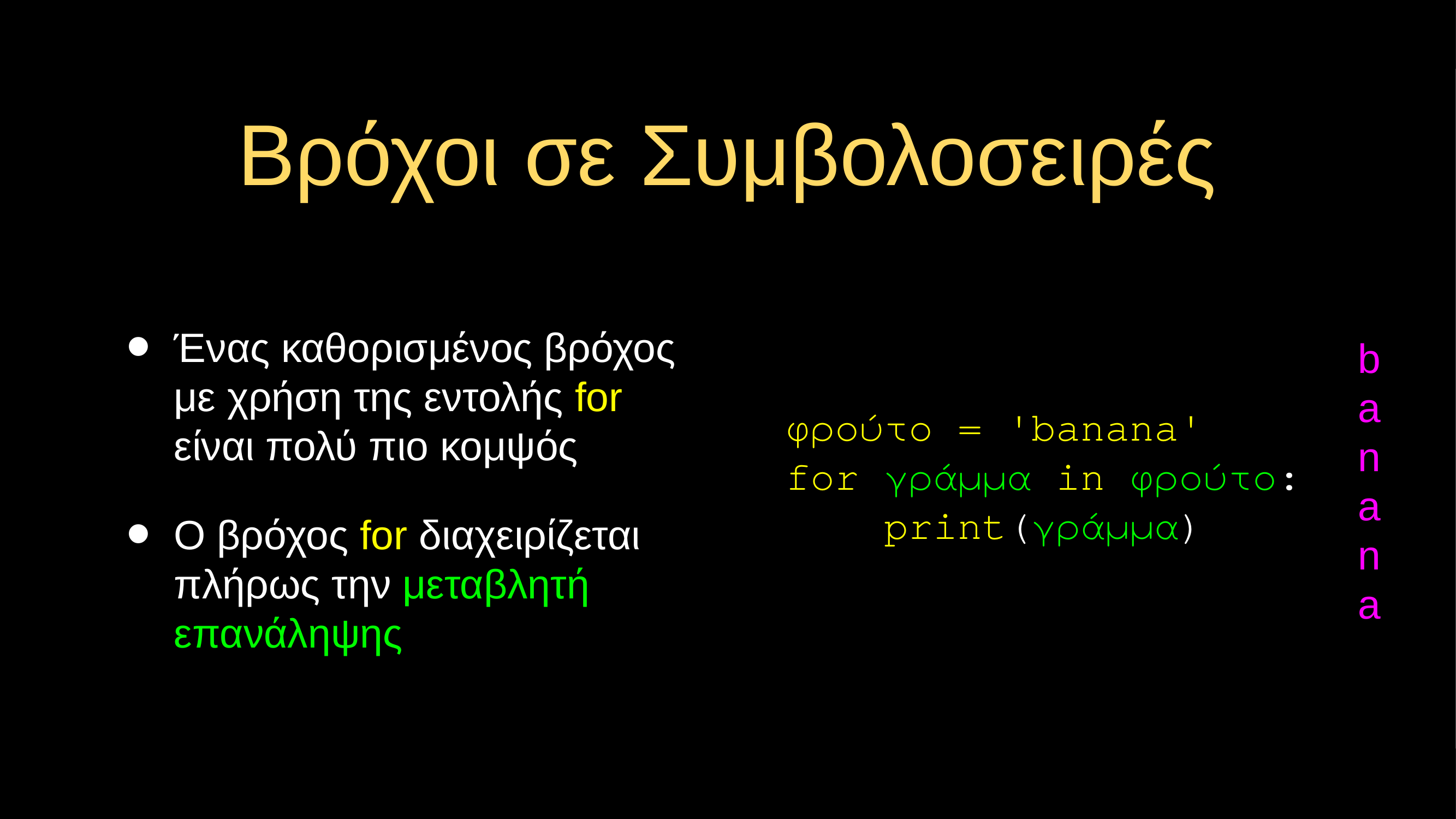

# Βρόχοι σε Συμβολοσειρές
Ένας καθορισμένος βρόχος με χρήση της εντολής for είναι πολύ πιο κομψός
Ο βρόχος for διαχειρίζεται πλήρως την μεταβλητή επανάληψης
b
a
n
a
n
a
φρούτο = 'banana'
for γράμμα in φρούτο:
    print(γράμμα)